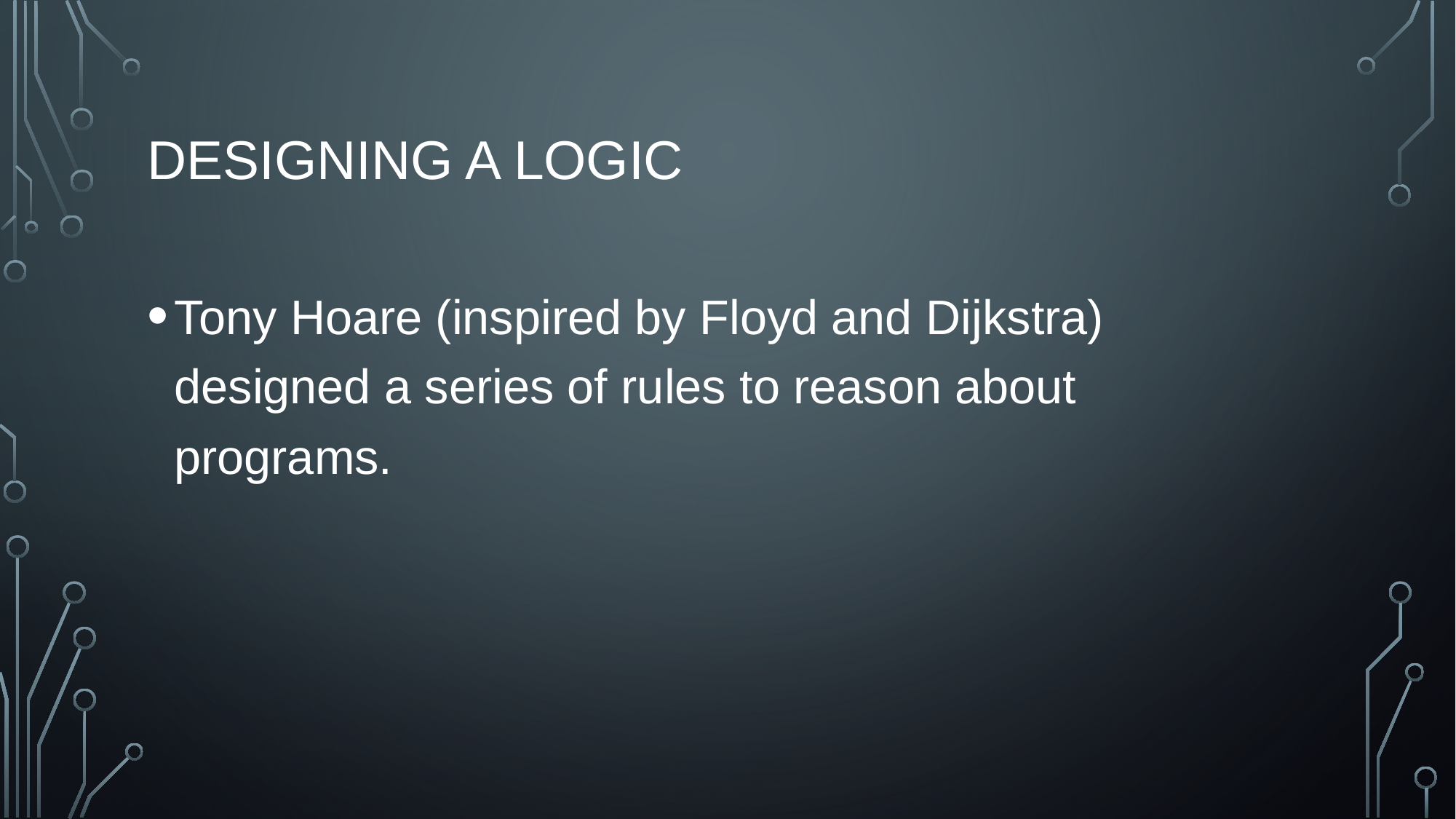

# Designing a logic
Tony Hoare (inspired by Floyd and Dijkstra) designed a series of rules to reason about programs.